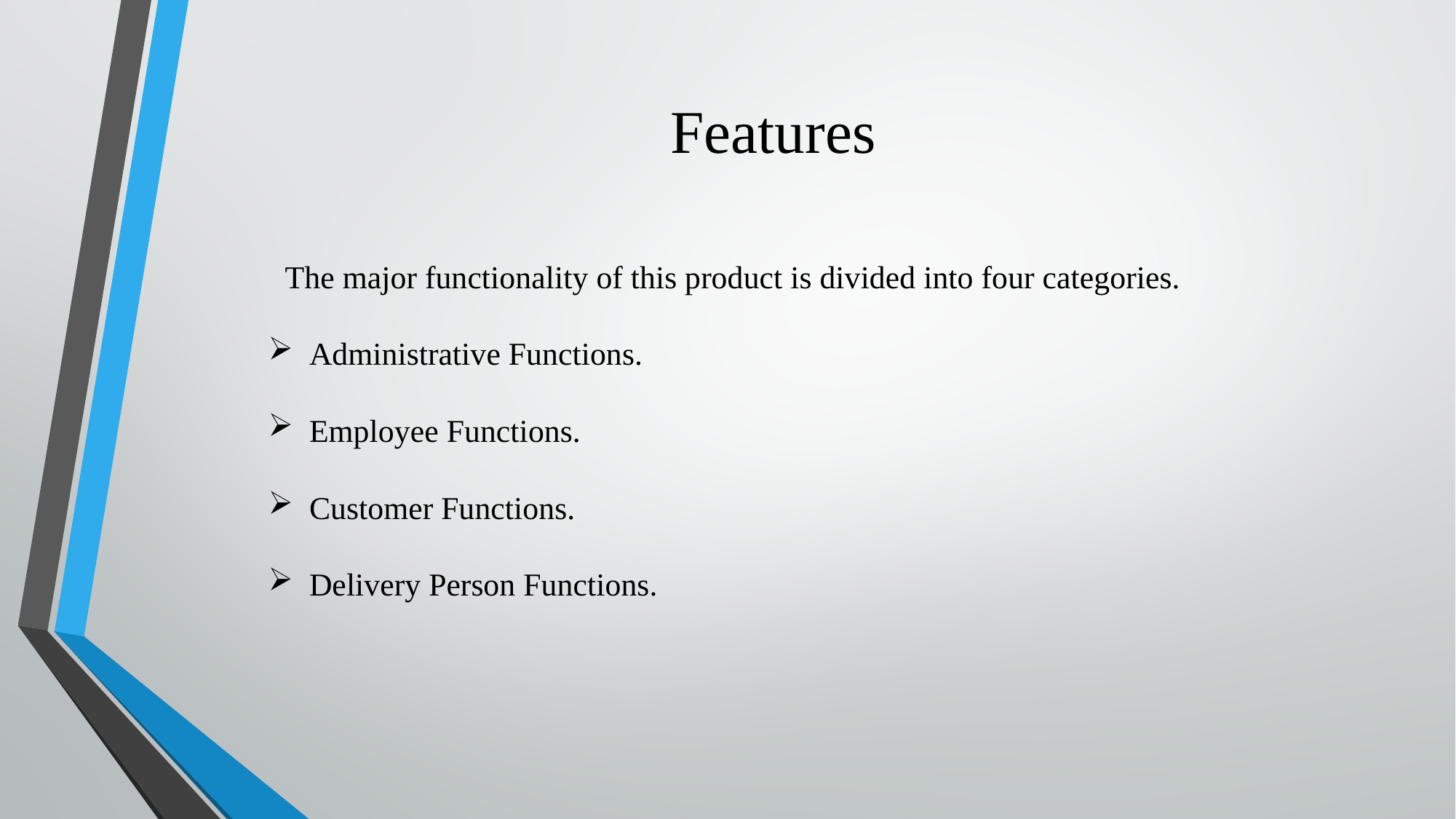

# Features
The major functionality of this product is divided into four categories.

Administrative Functions.

Employee Functions.

Customer Functions.

Delivery Person Functions.